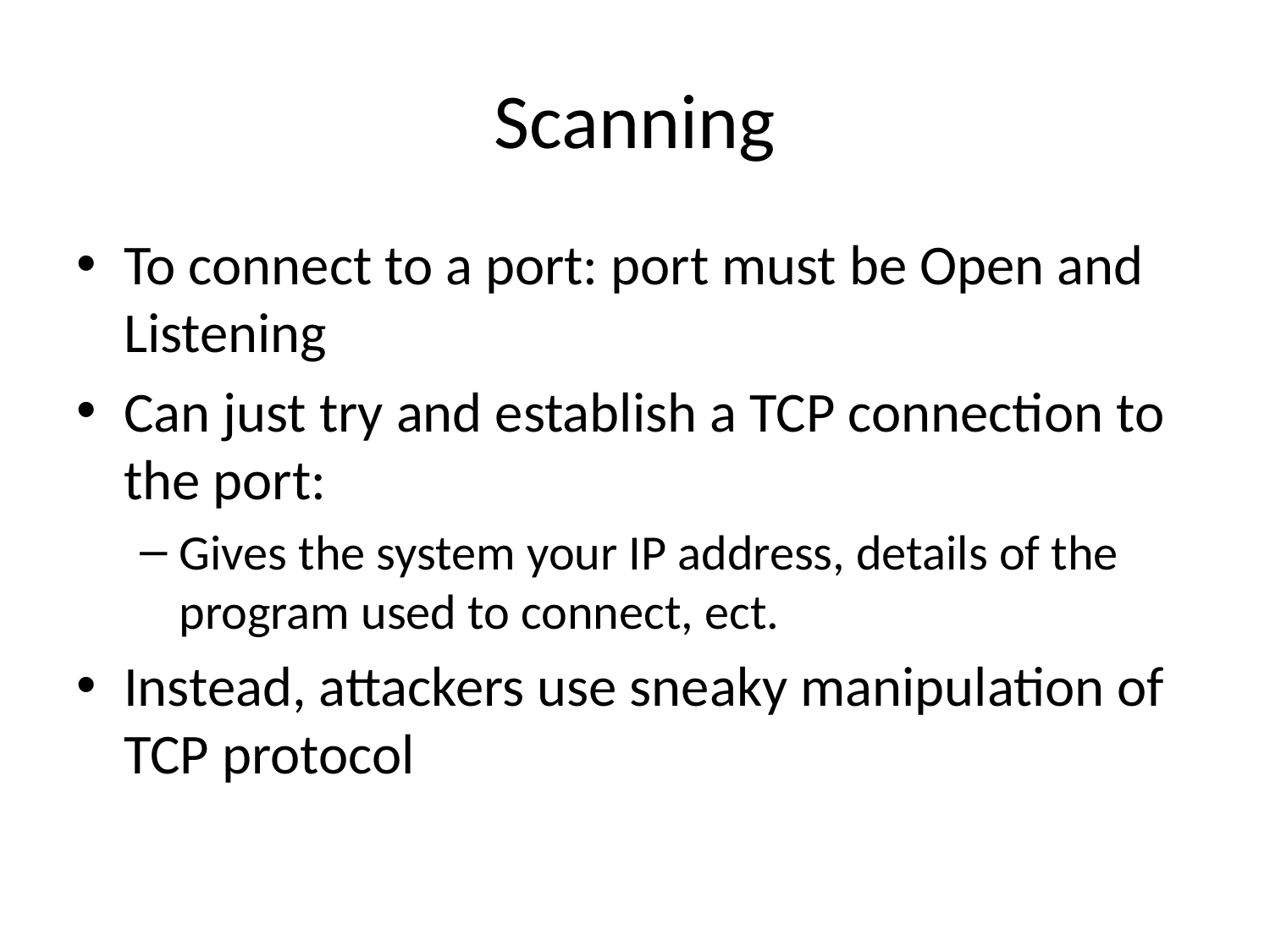

# Scanning
To connect to a port: port must be Open and Listening
Can just try and establish a TCP connection to the port:
Gives the system your IP address, details of the program used to connect, ect.
Instead, attackers use sneaky manipulation of TCP protocol